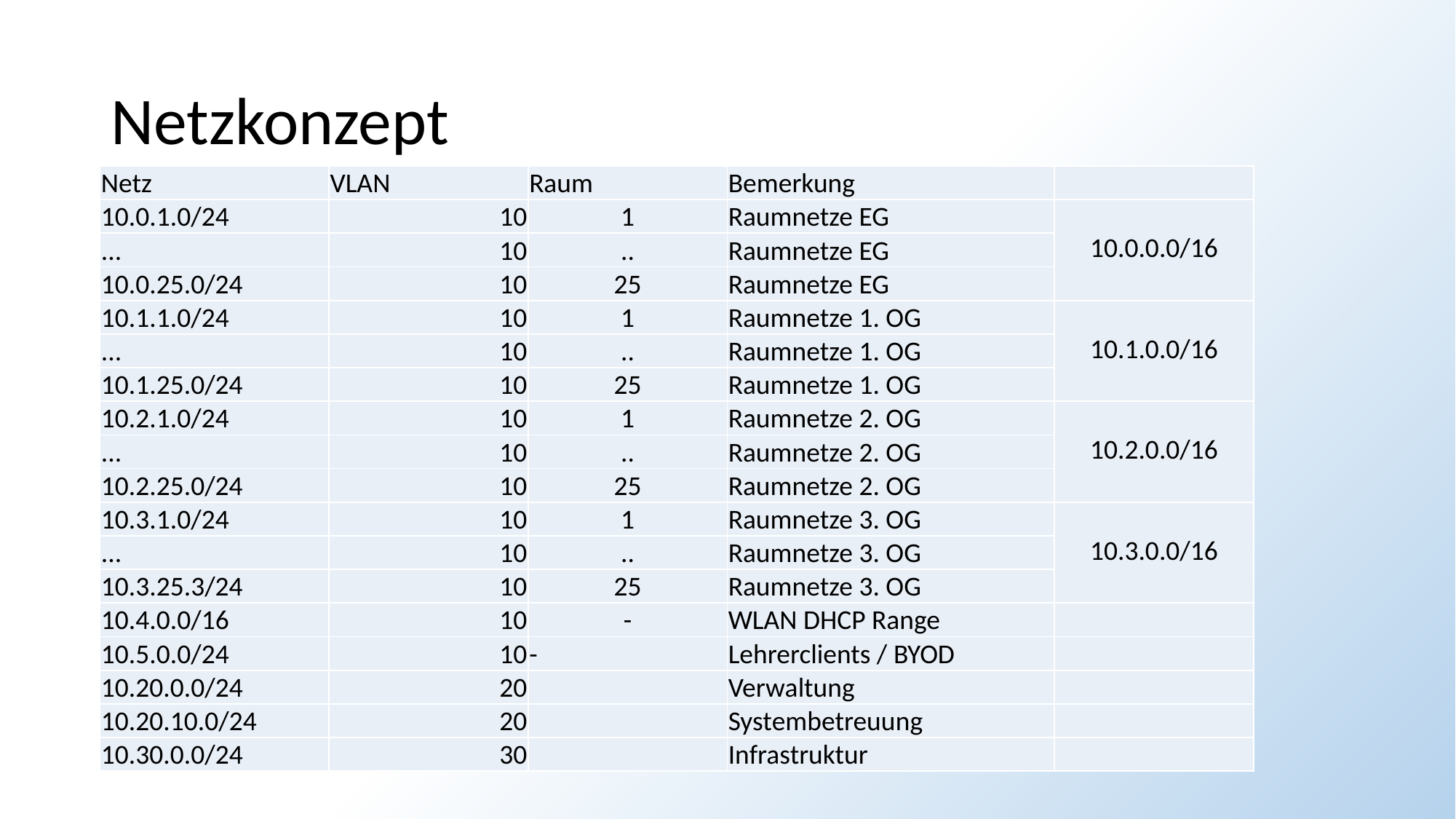

# Netzkonzept
| Netz | VLAN | Raum | Bemerkung |  |
| --- | --- | --- | --- | --- |
| 10.0.1.0/24 | 10 | 1 | Raumnetze EG | 10.0.0.0/16 |
| ... | 10 | .. | Raumnetze EG |  |
| 10.0.25.0/24 | 10 | 25 | Raumnetze EG |  |
| 10.1.1.0/24 | 10 | 1 | Raumnetze 1. OG | 10.1.0.0/16 |
| ... | 10 | .. | Raumnetze 1. OG |  |
| 10.1.25.0/24 | 10 | 25 | Raumnetze 1. OG |  |
| 10.2.1.0/24 | 10 | 1 | Raumnetze 2. OG | 10.2.0.0/16 |
| ... | 10 | .. | Raumnetze 2. OG |  |
| 10.2.25.0/24 | 10 | 25 | Raumnetze 2. OG |  |
| 10.3.1.0/24 | 10 | 1 | Raumnetze 3. OG | 10.3.0.0/16 |
| ... | 10 | .. | Raumnetze 3. OG |  |
| 10.3.25.3/24 | 10 | 25 | Raumnetze 3. OG |  |
| 10.4.0.0/16 | 10 | - | WLAN DHCP Range |  |
| 10.5.0.0/24 | 10 | - | Lehrerclients / BYOD |  |
| 10.20.0.0/24 | 20 |  | Verwaltung |  |
| 10.20.10.0/24 | 20 |  | Systembetreuung |  |
| 10.30.0.0/24 | 30 |  | Infrastruktur |  |